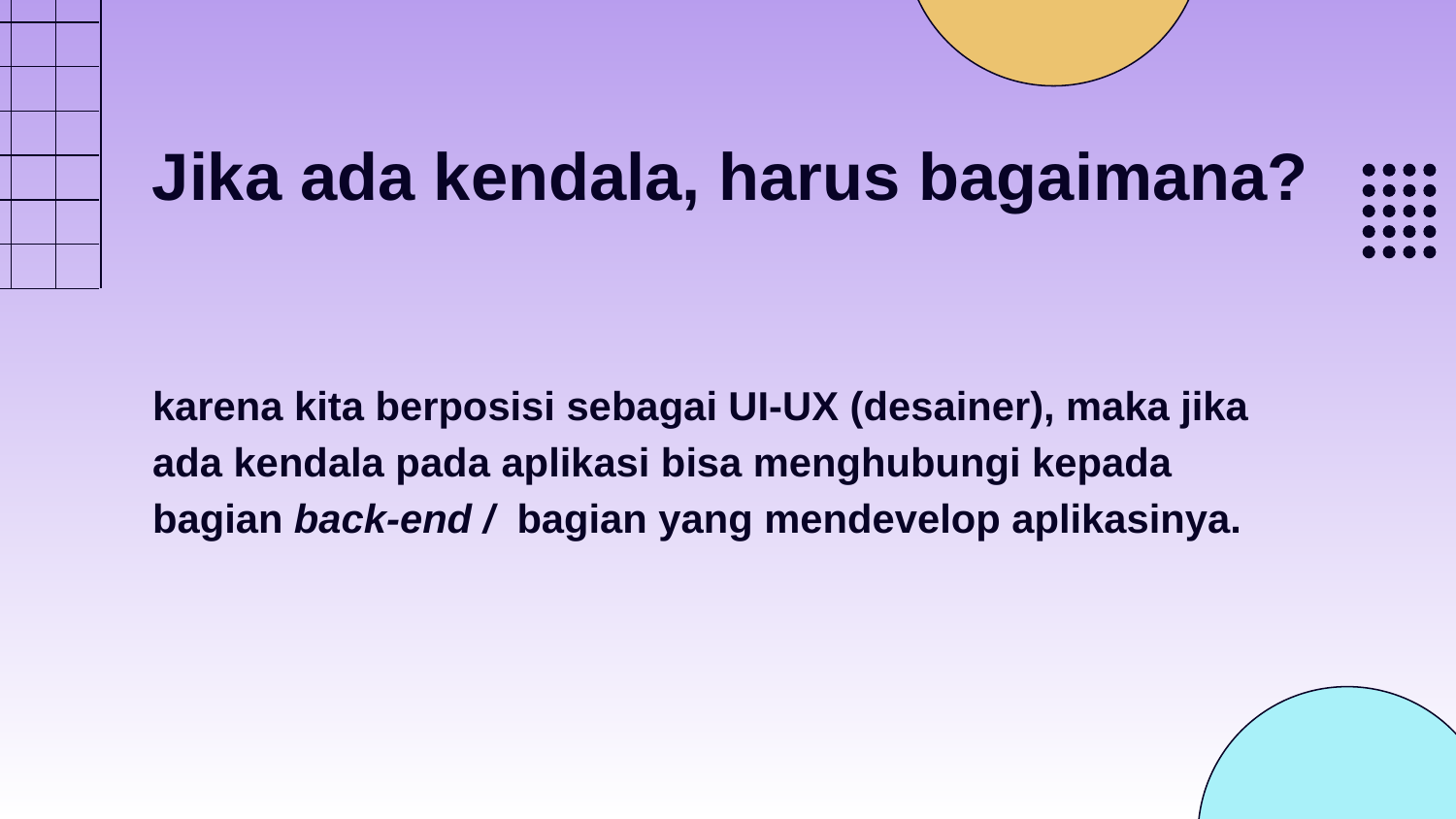

Jika ada kendala, harus bagaimana?
# karena kita berposisi sebagai UI-UX (desainer), maka jika ada kendala pada aplikasi bisa menghubungi kepada bagian back-end /  bagian yang mendevelop aplikasinya.